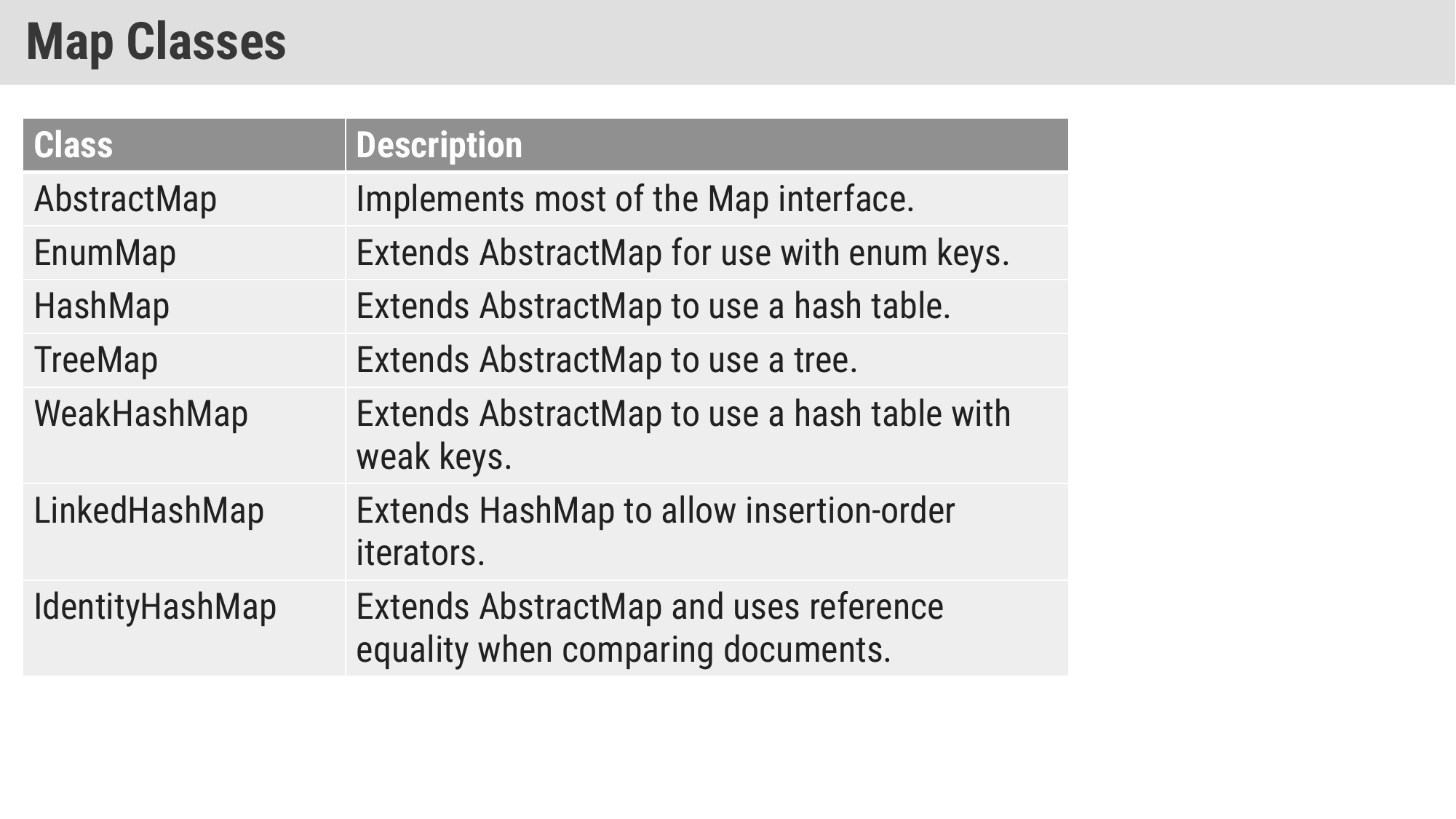

# Map Classes
| Class | Description |
| --- | --- |
| AbstractMap | Implements most of the Map interface. |
| EnumMap | Extends AbstractMap for use with enum keys. |
| HashMap | Extends AbstractMap to use a hash table. |
| TreeMap | Extends AbstractMap to use a tree. |
| WeakHashMap | Extends AbstractMap to use a hash table with weak keys. |
| LinkedHashMap | Extends HashMap to allow insertion-order iterators. |
| IdentityHashMap | Extends AbstractMap and uses reference equality when comparing documents. |